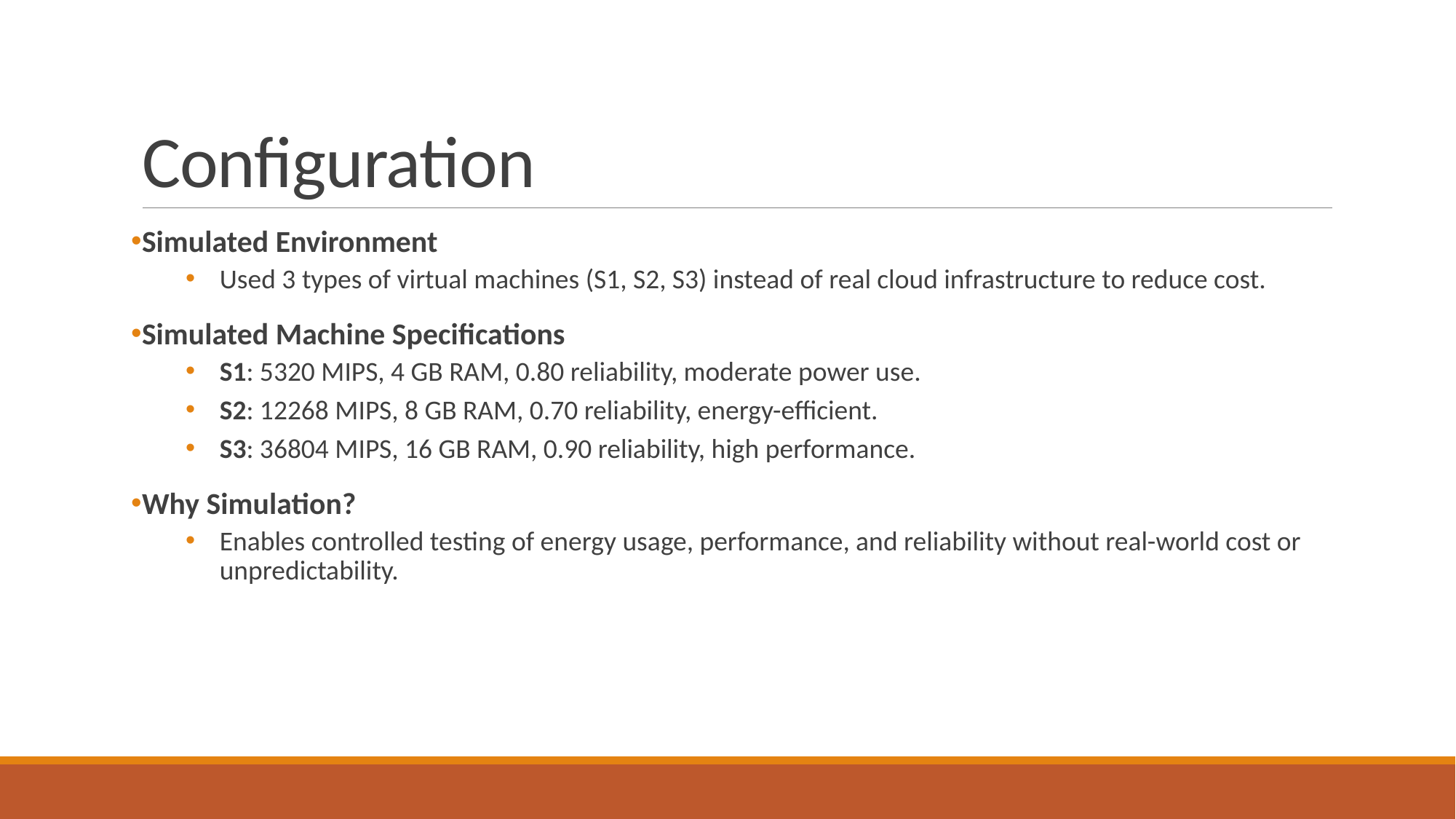

# Configuration
Simulated Environment
Used 3 types of virtual machines (S1, S2, S3) instead of real cloud infrastructure to reduce cost.
Simulated Machine Specifications
S1: 5320 MIPS, 4 GB RAM, 0.80 reliability, moderate power use.
S2: 12268 MIPS, 8 GB RAM, 0.70 reliability, energy-efficient.
S3: 36804 MIPS, 16 GB RAM, 0.90 reliability, high performance.
Why Simulation?
Enables controlled testing of energy usage, performance, and reliability without real-world cost or unpredictability.